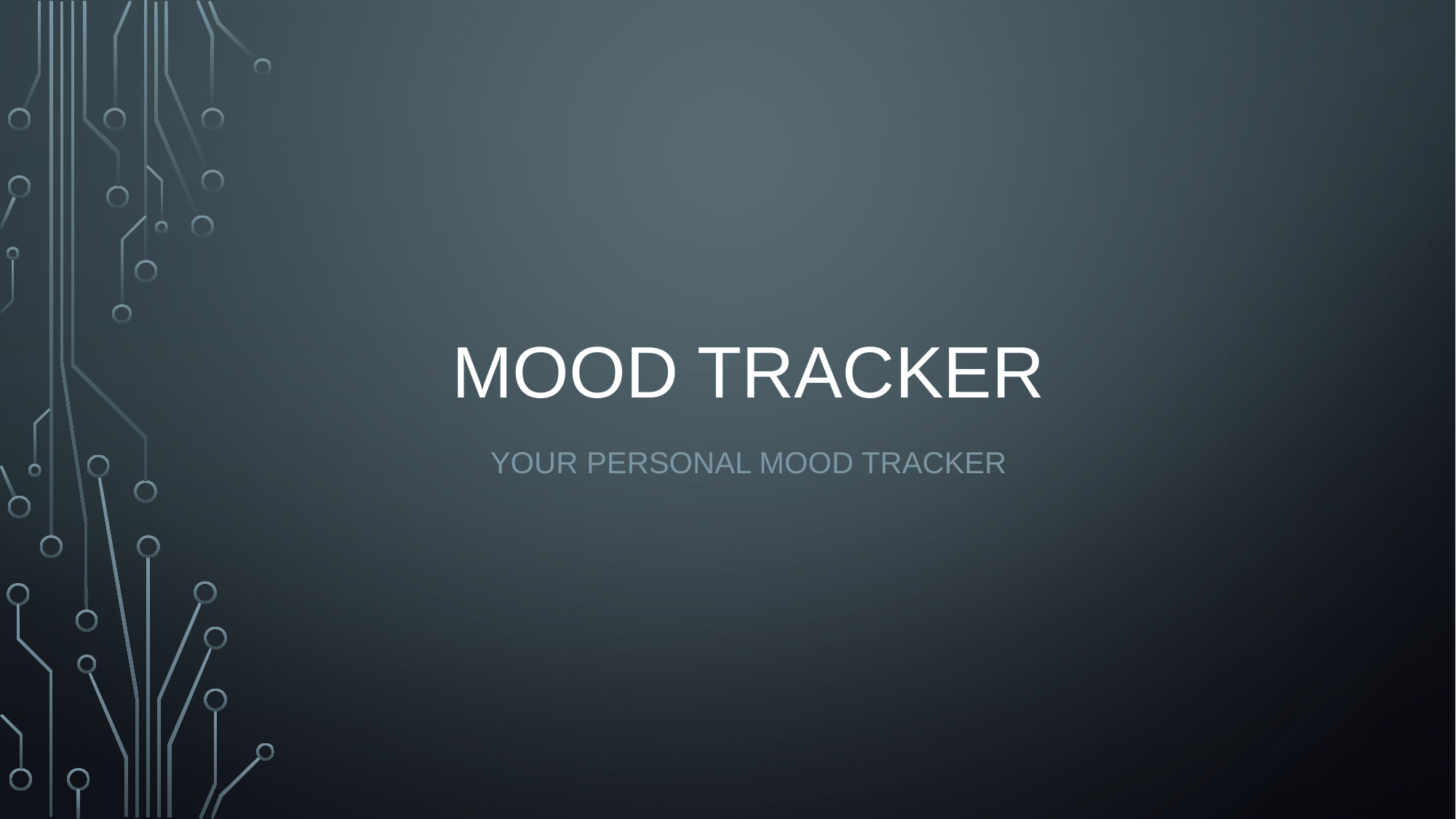

# Mood Tracker
Your personal mood tracker